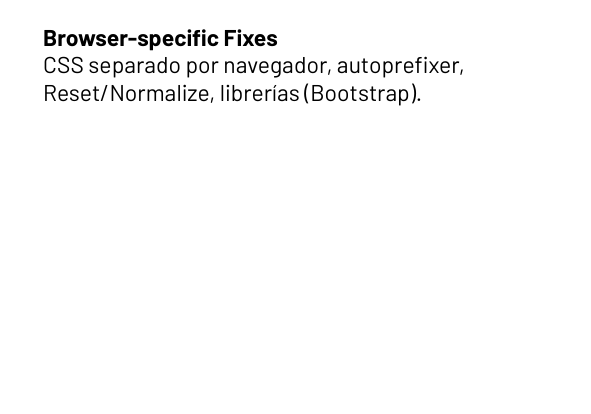

Browser-specific Fixes
CSS separado por navegador, autoprefixer, Reset/Normalize, librerías (Bootstrap).